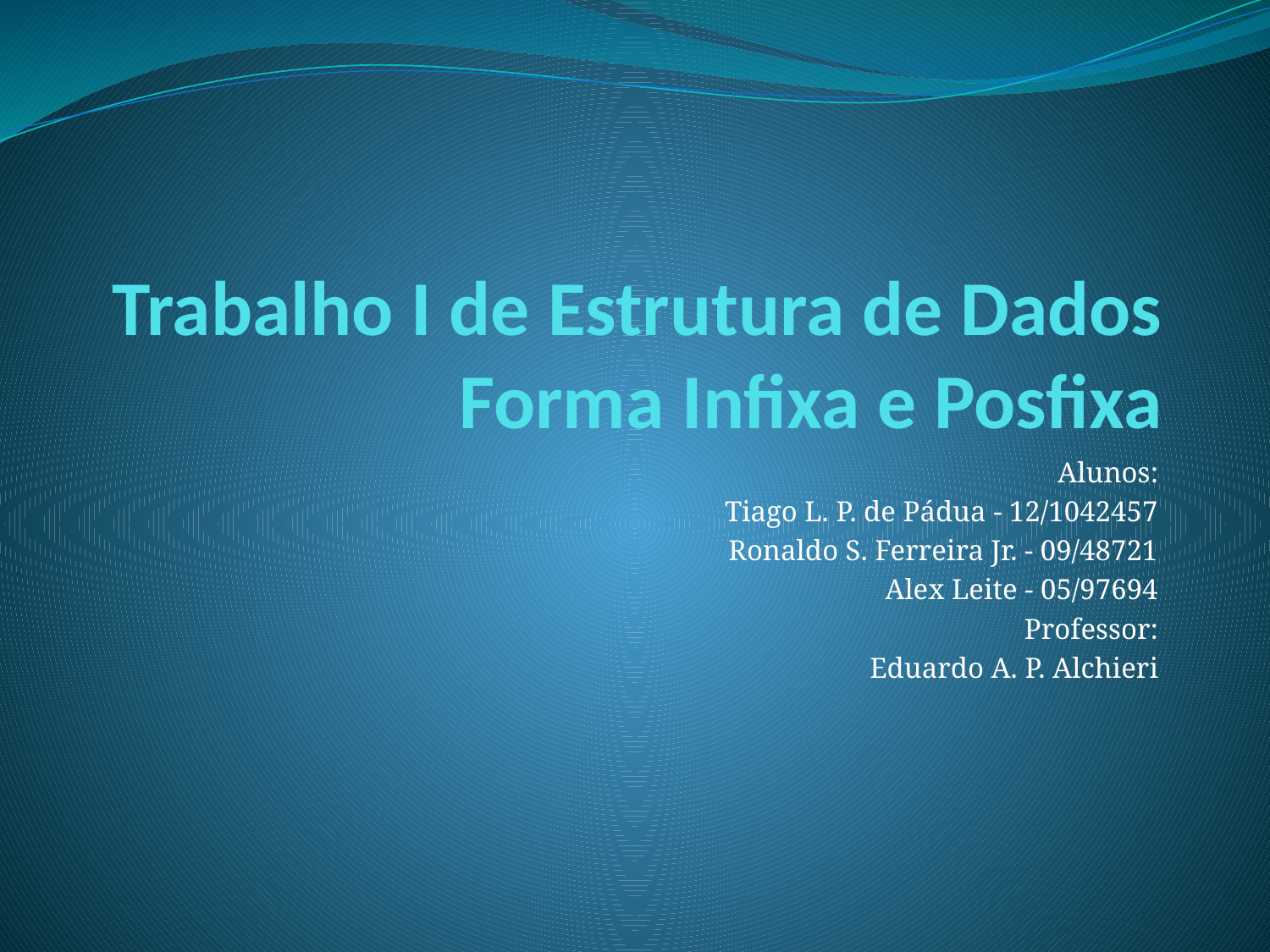

# Trabalho I de Estrutura de Dados Forma Infixa e Posfixa
Alunos:
Tiago L. P. de Pádua - 12/1042457
Ronaldo S. Ferreira Jr. - 09/48721
Alex Leite - 05/97694
Professor:
Eduardo A. P. Alchieri